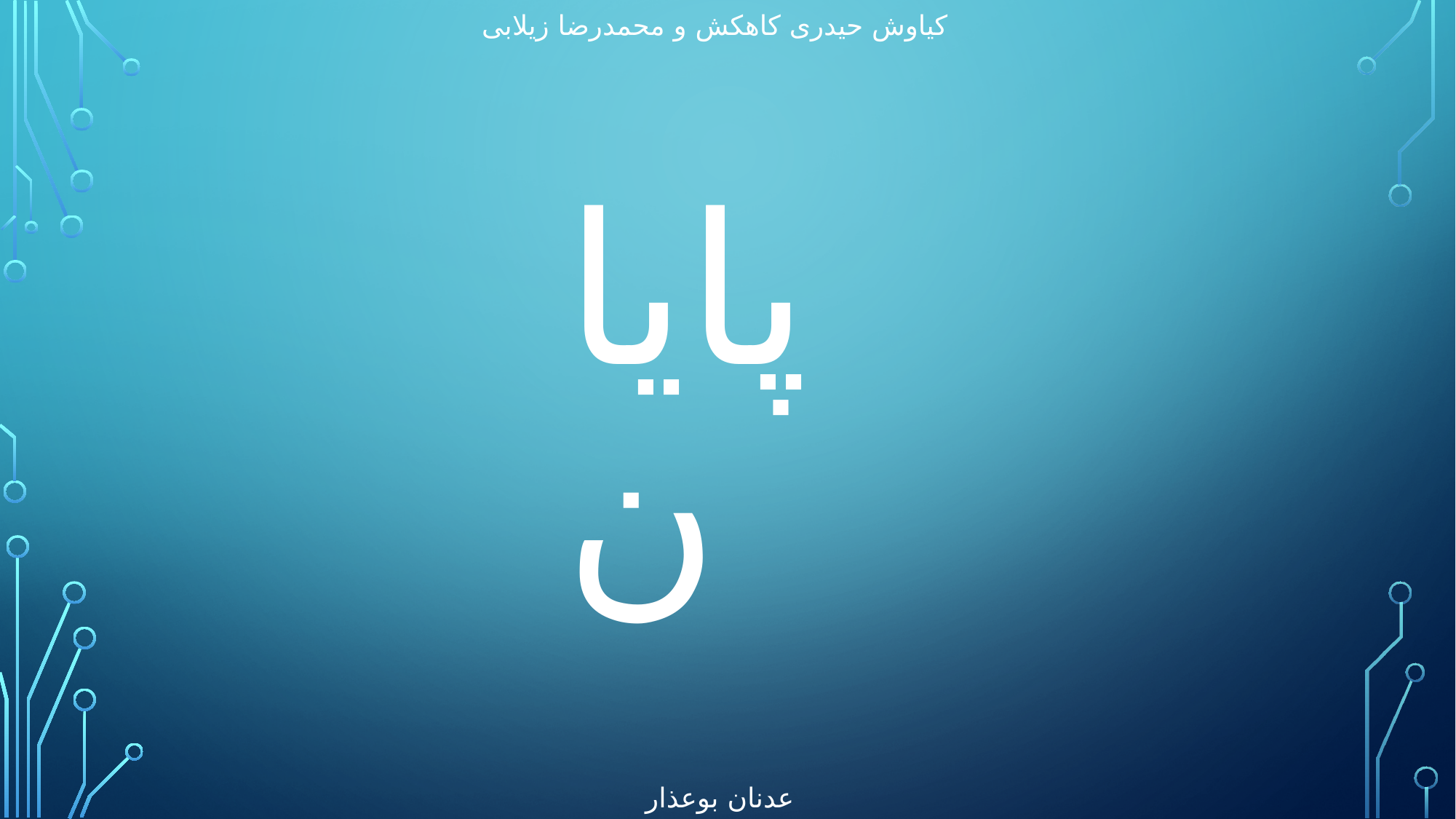

کیاوش حیدری کاهکش و محمدرضا زیلابی
# پایان
عدنان بوعذار